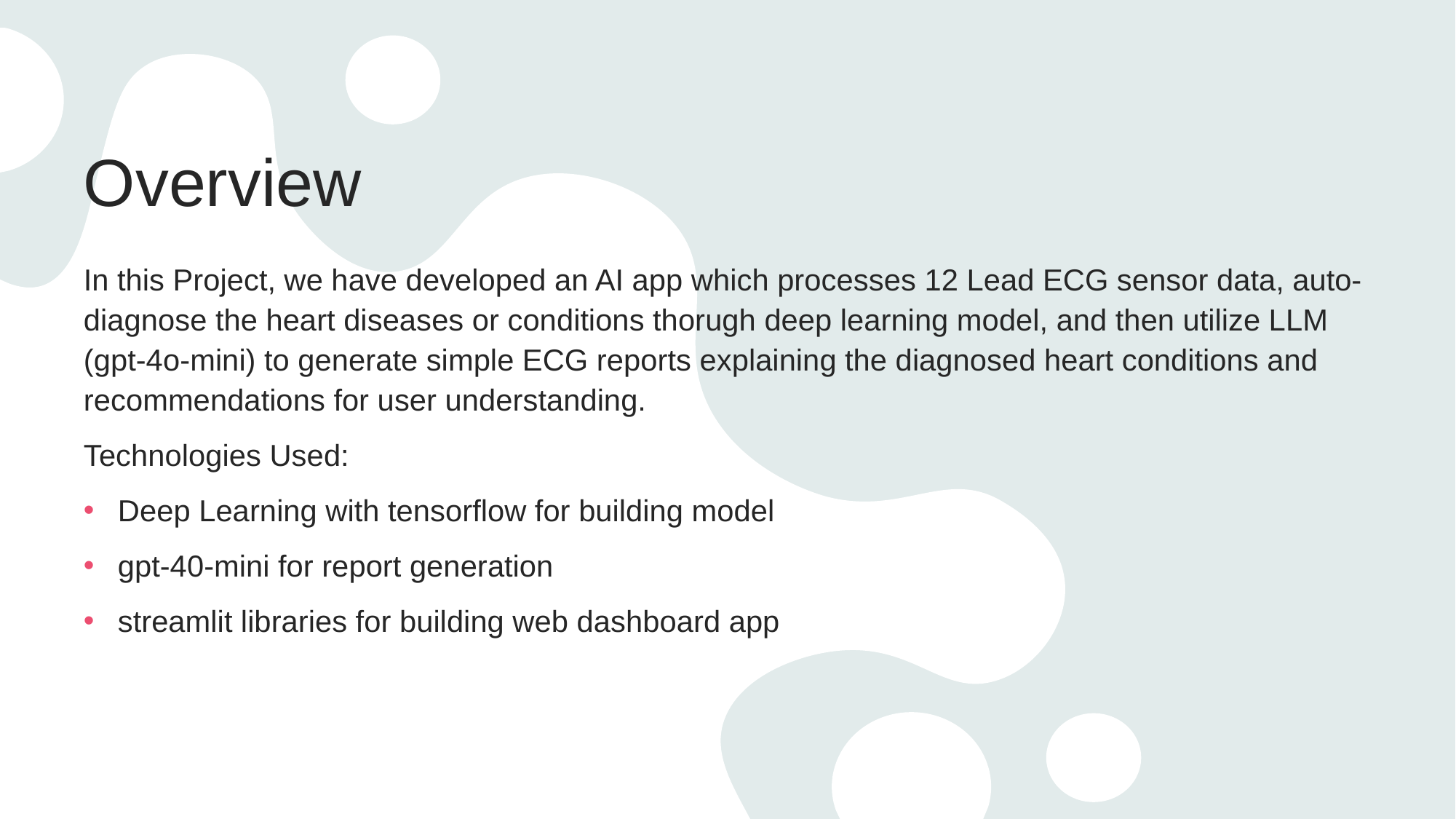

# Overview
In this Project, we have developed an AI app which processes 12 Lead ECG sensor data, auto-diagnose the heart diseases or conditions thorugh deep learning model, and then utilize LLM (gpt-4o-mini) to generate simple ECG reports explaining the diagnosed heart conditions and recommendations for user understanding.
Technologies Used:
Deep Learning with tensorflow for building model
gpt-40-mini for report generation
streamlit libraries for building web dashboard app